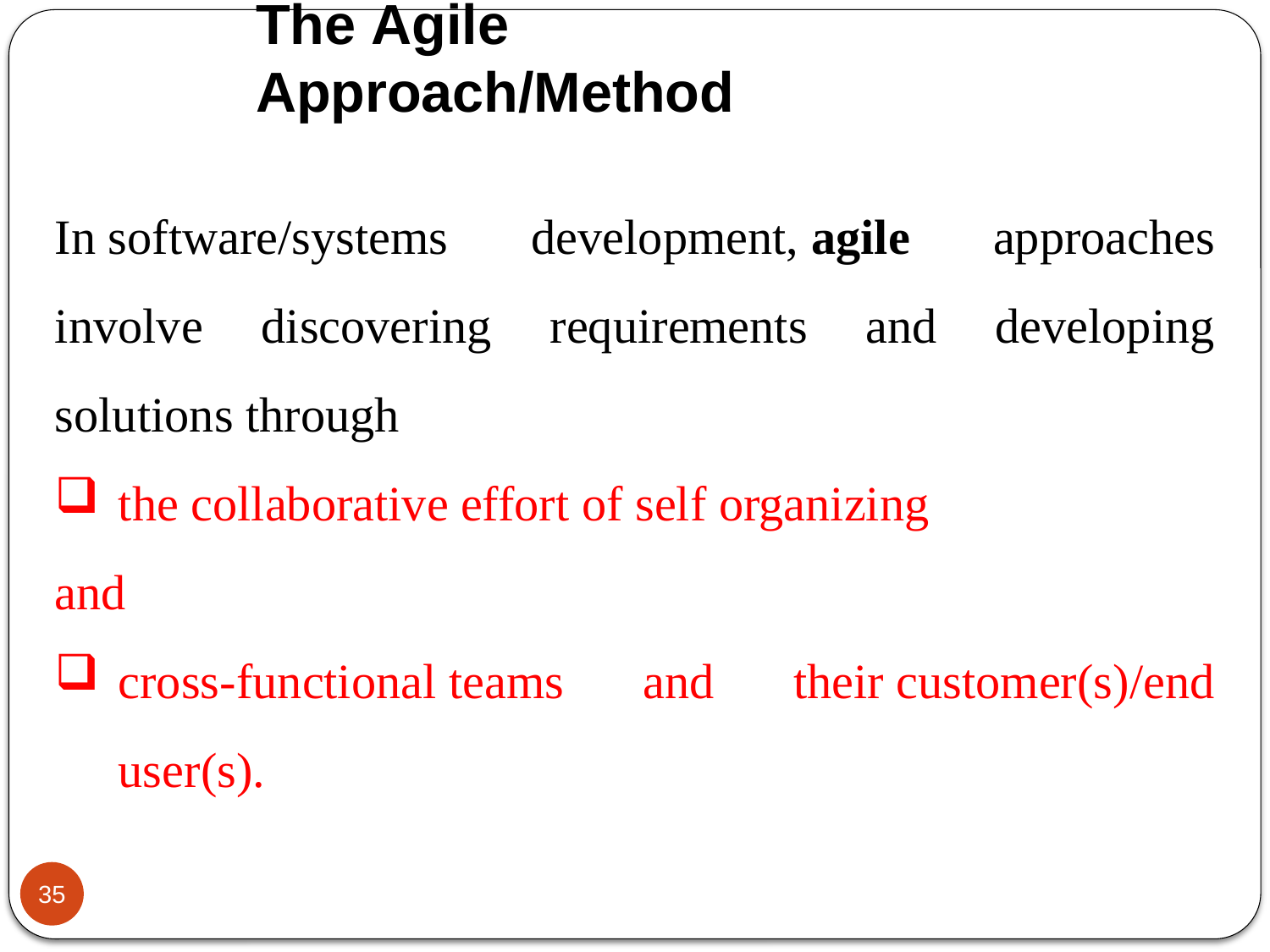

# The Agile Approach/Method
In software/systems development, agile approaches involve discovering requirements and developing solutions through
the collaborative effort of self organizing
and
cross-functional teams and their customer(s)/end user(s).
35